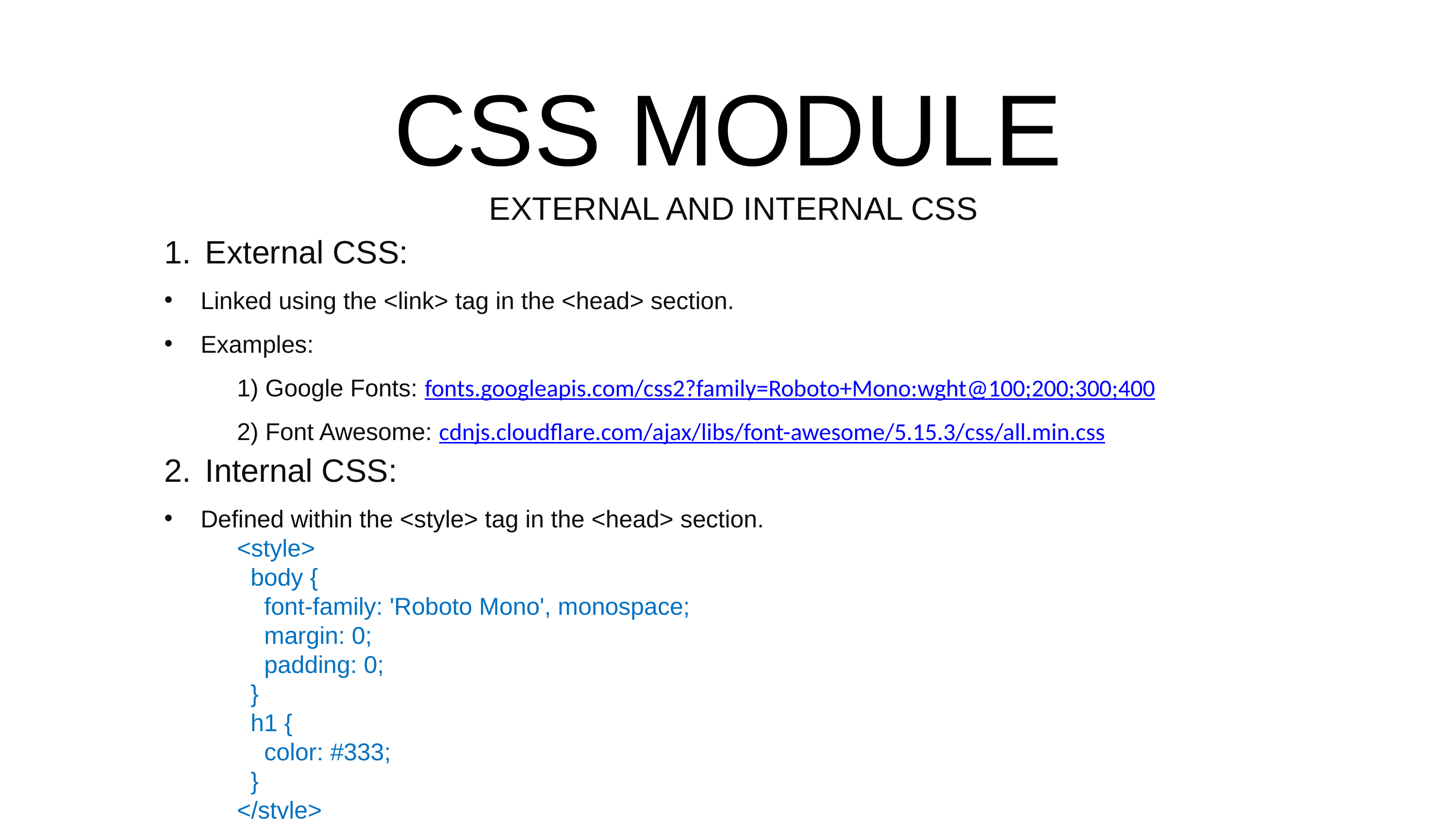

CSS MODULE
EXTERNAL AND INTERNAL CSS
External CSS:
Linked using the <link> tag in the <head> section.
Examples:
	1) Google Fonts: fonts.googleapis.com/css2?family=Roboto+Mono:wght@100;200;300;400
	2) Font Awesome: cdnjs.cloudflare.com/ajax/libs/font-awesome/5.15.3/css/all.min.css
Internal CSS:
Defined within the <style> tag in the <head> section.
	<style>
	  body {
	    font-family: 'Roboto Mono', monospace;
	    margin: 0;
	    padding: 0;
	  }
	  h1 {
	    color: #333;
	  }
	</style>